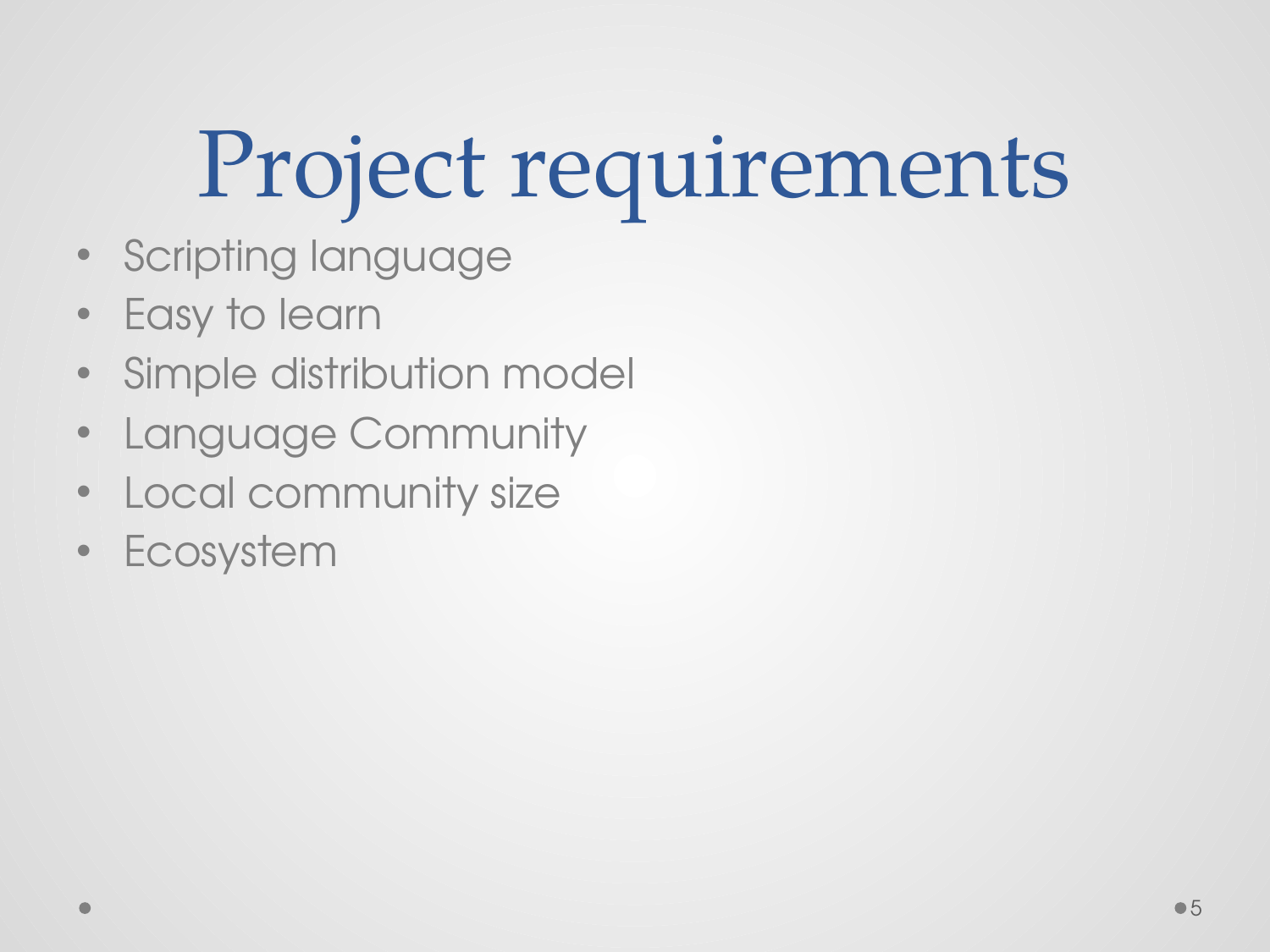

# Project requirements
Scripting language
Easy to learn
Simple distribution model
Language Community
Local community size
Ecosystem
5